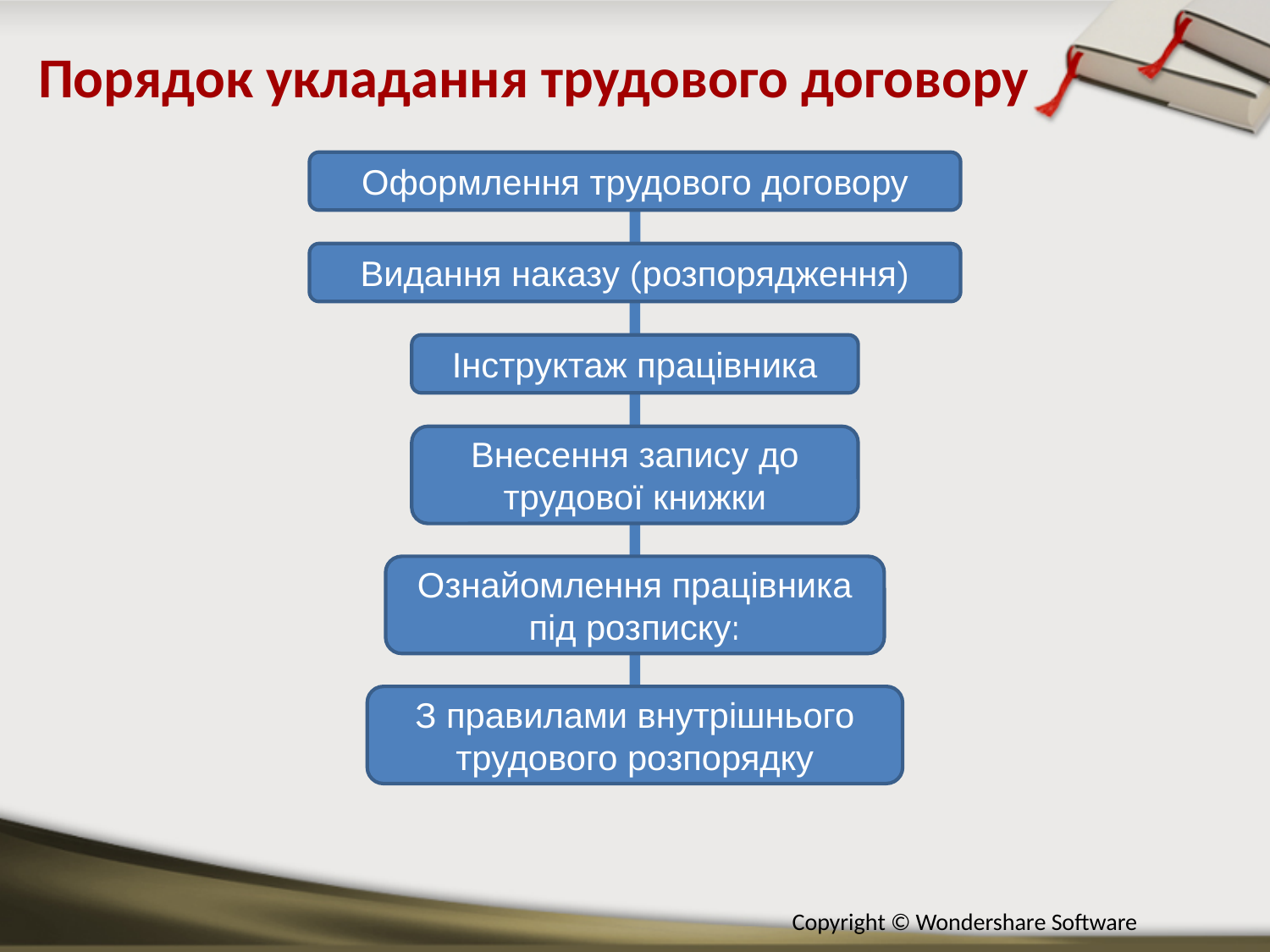

Порядок укладання трудового договору
Оформлення трудового договору
Видання наказу (розпорядження)
Інструктаж працівника
Внесення запису до трудової книжки
Ознайомлення працівника під розписку:
З правилами внутрішнього трудового розпорядку